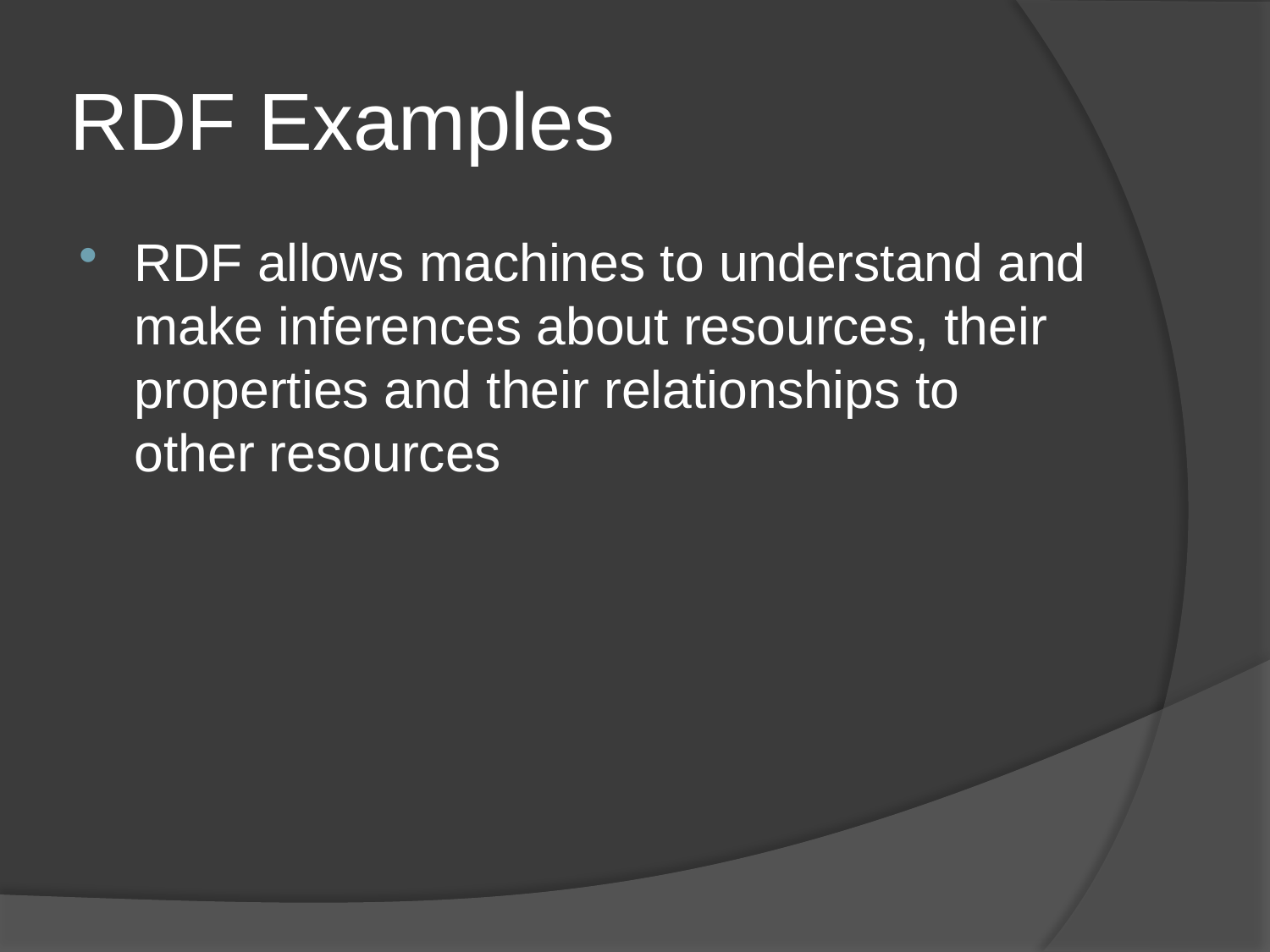

# RDF Examples
RDF allows machines to understand and make inferences about resources, their properties and their relationships to other resources